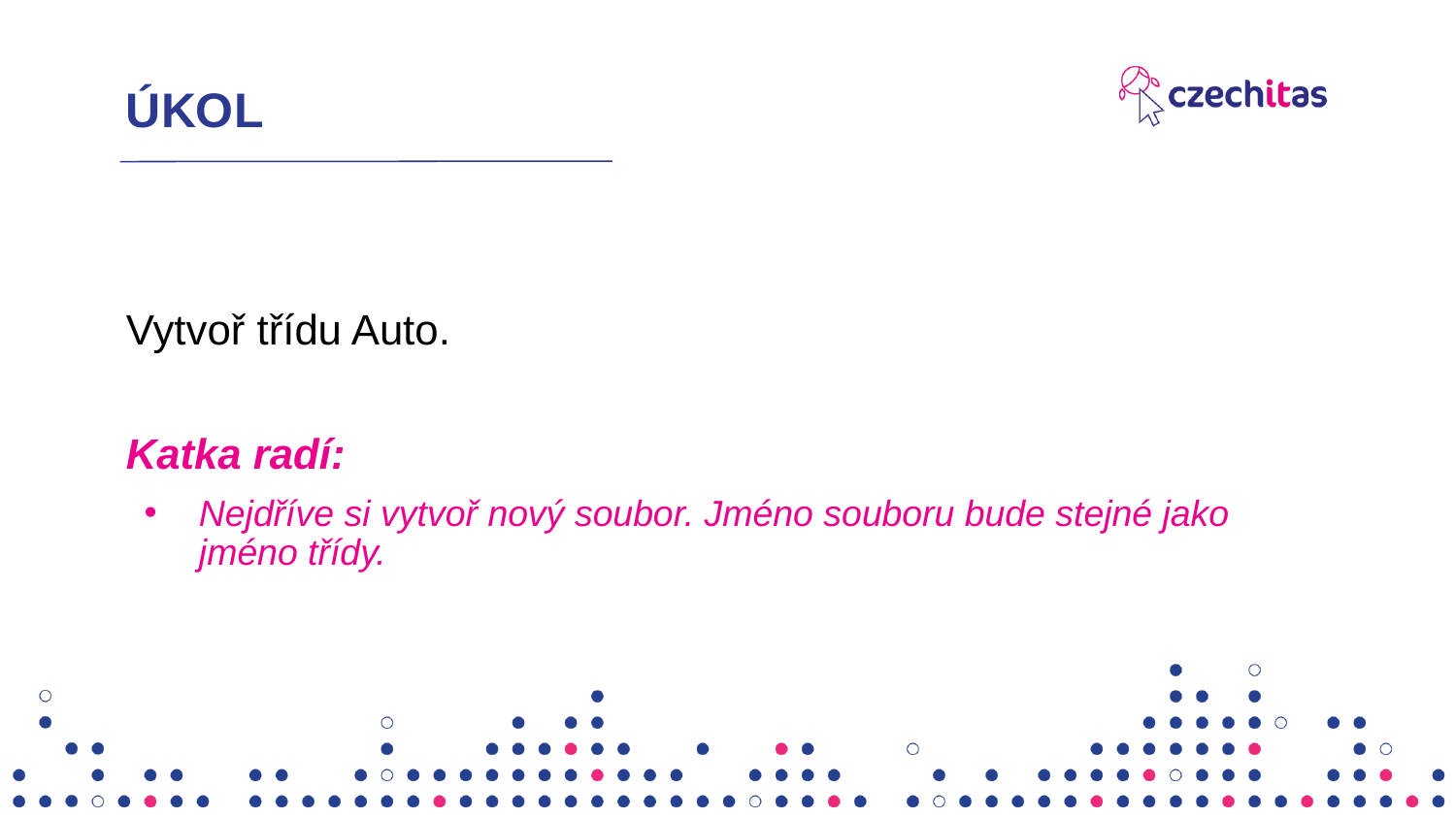

# ÚKOL
Vytvoř třídu Auto.

Katka radí:
Nejdříve si vytvoř nový soubor. Jméno souboru bude stejné jako jméno třídy.